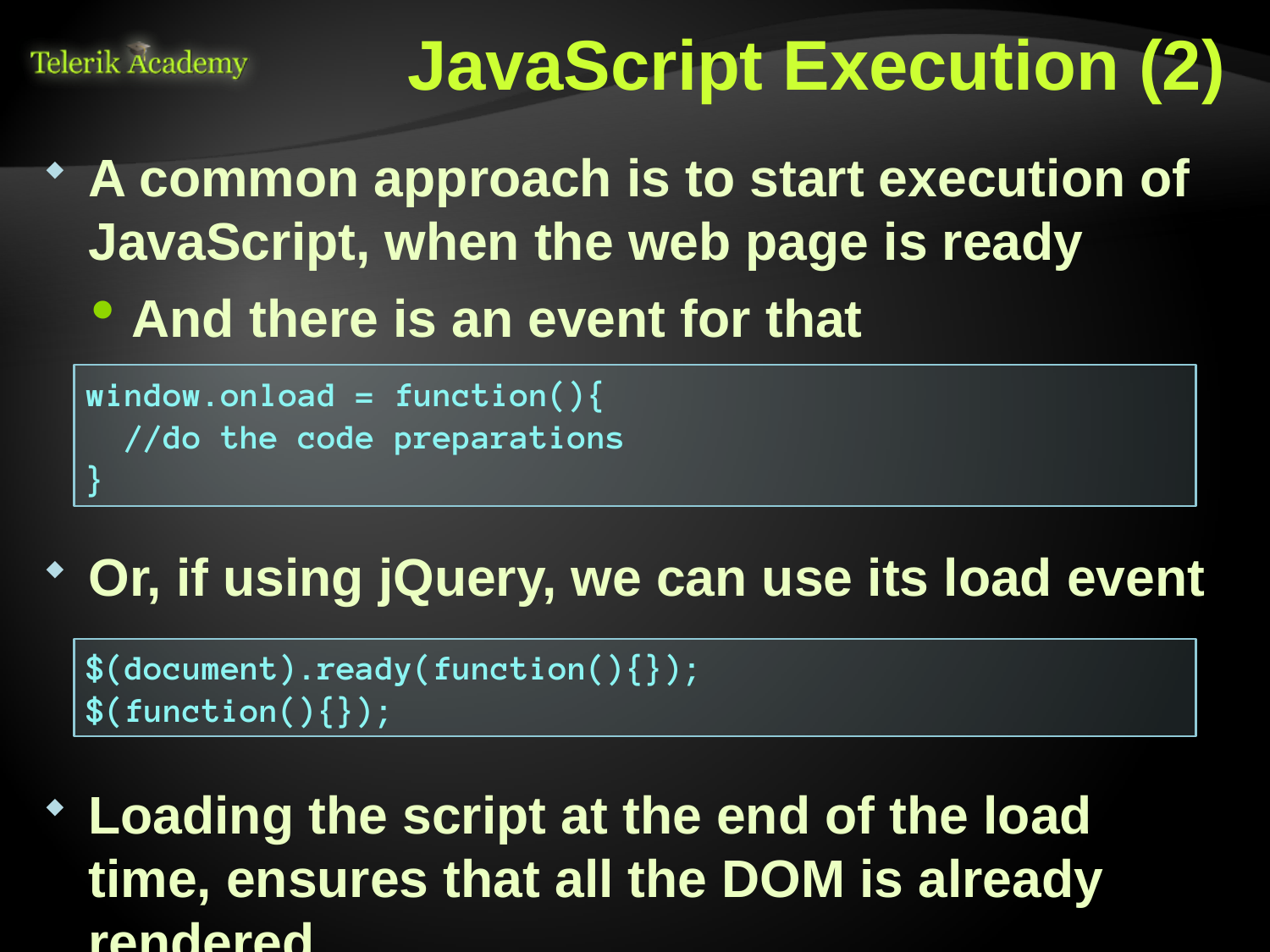

# JavaScript Execution (2)
A common approach is to start execution of JavaScript, when the web page is ready
And there is an event for that
window.onload = function(){
  //do the code preparations
}
Or, if using jQuery, we can use its load event
$(document).ready(function(){});
$(function(){});
Loading the script at the end of the load time, ensures that all the DOM is already rendered